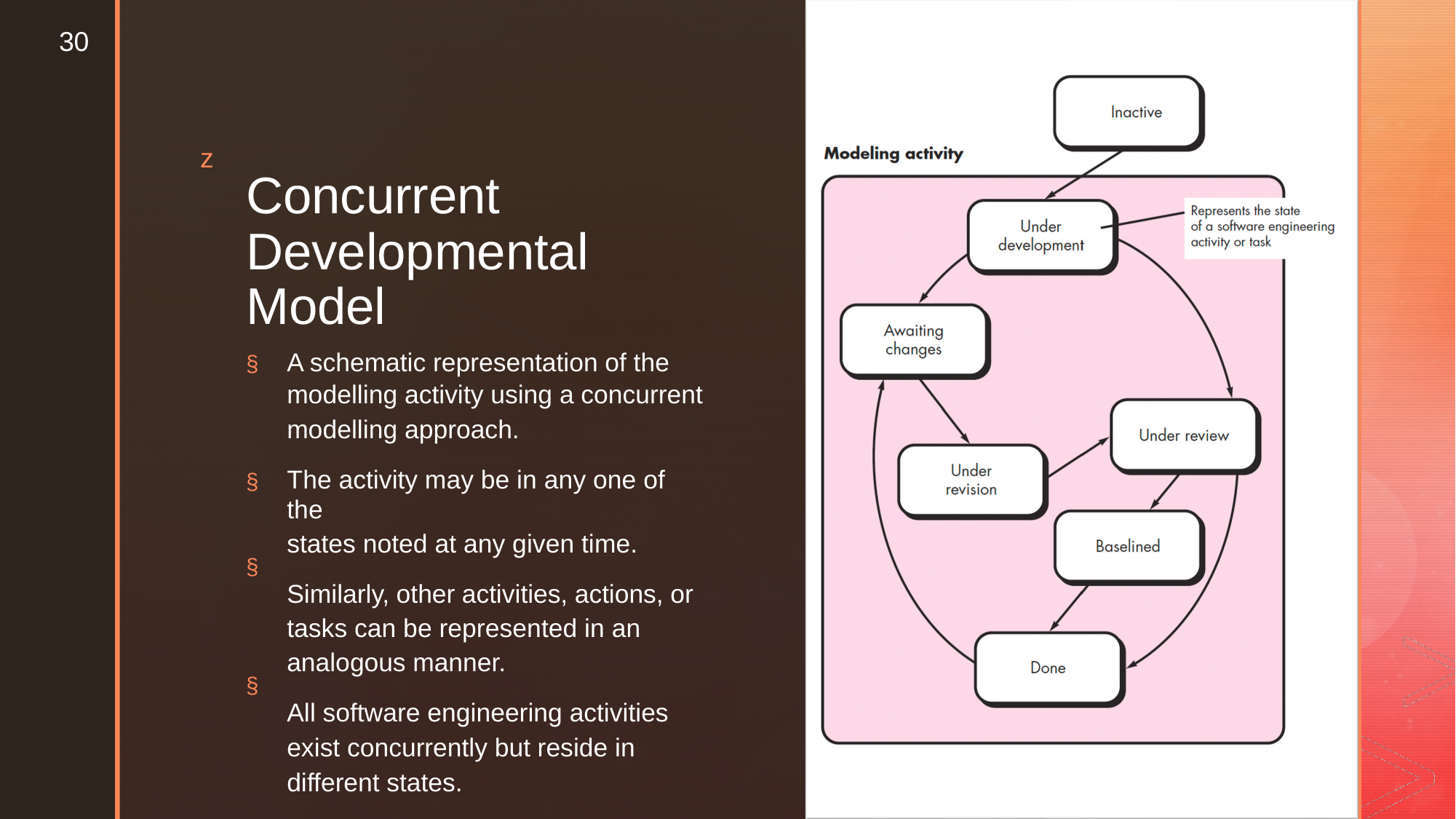

30
z
Concurrent
Developmental
Model

A schematic representation of the
modelling activity using a concurrent
modelling approach.
The activity may be in any one of the
states noted at any given time.
Similarly, other activities, actions, or
tasks can be represented in an
analogous manner.
All software engineering activities
exist concurrently but reside in
different states.
§
§
§
§